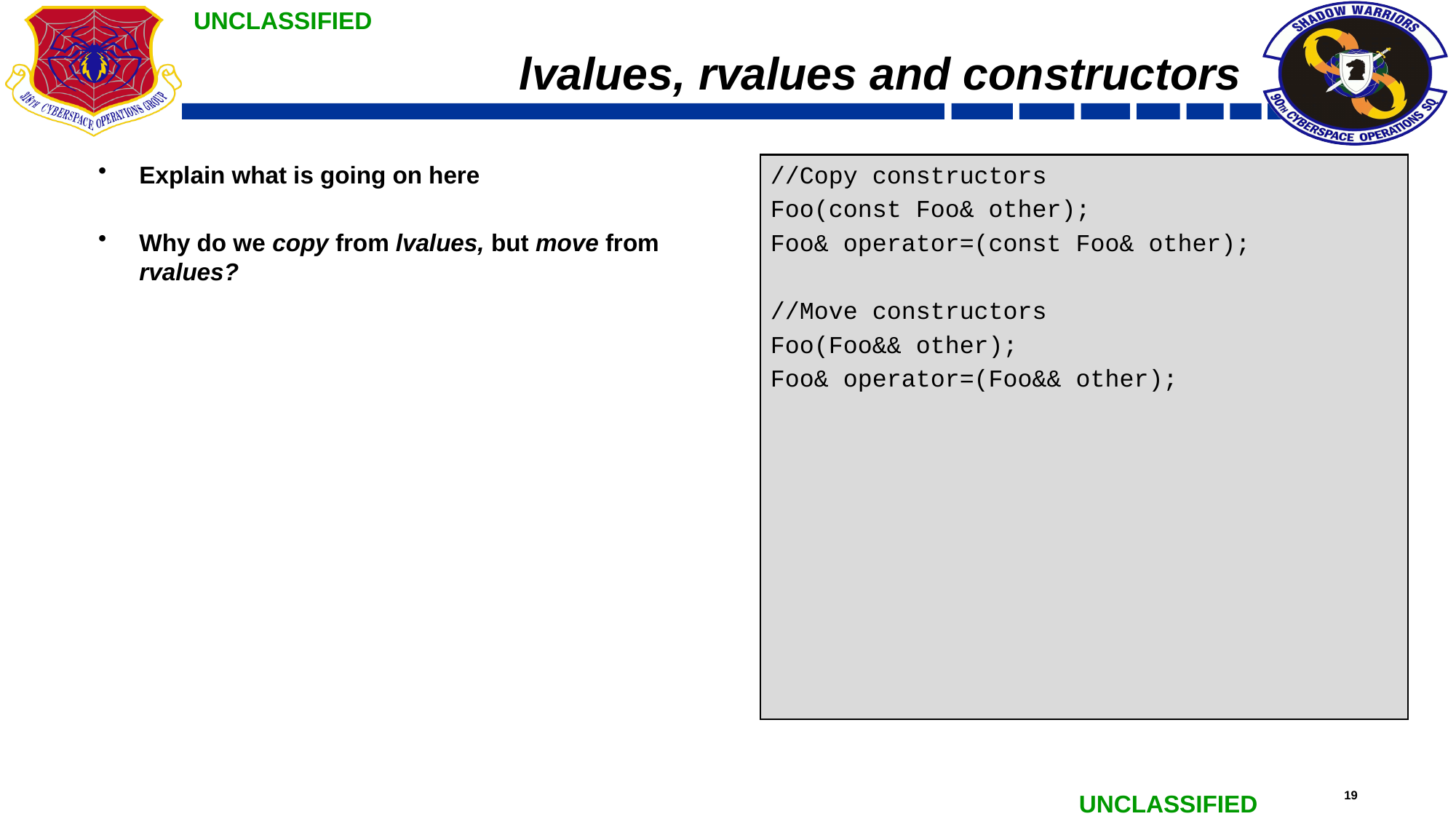

# lvalues, rvalues and constructors
Explain what is going on here

Why do we copy from lvalues, but move from rvalues?

//Copy constructors
Foo(const Foo& other);
Foo& operator=(const Foo& other);

//Move constructors
Foo(Foo&& other);
Foo& operator=(Foo&& other);